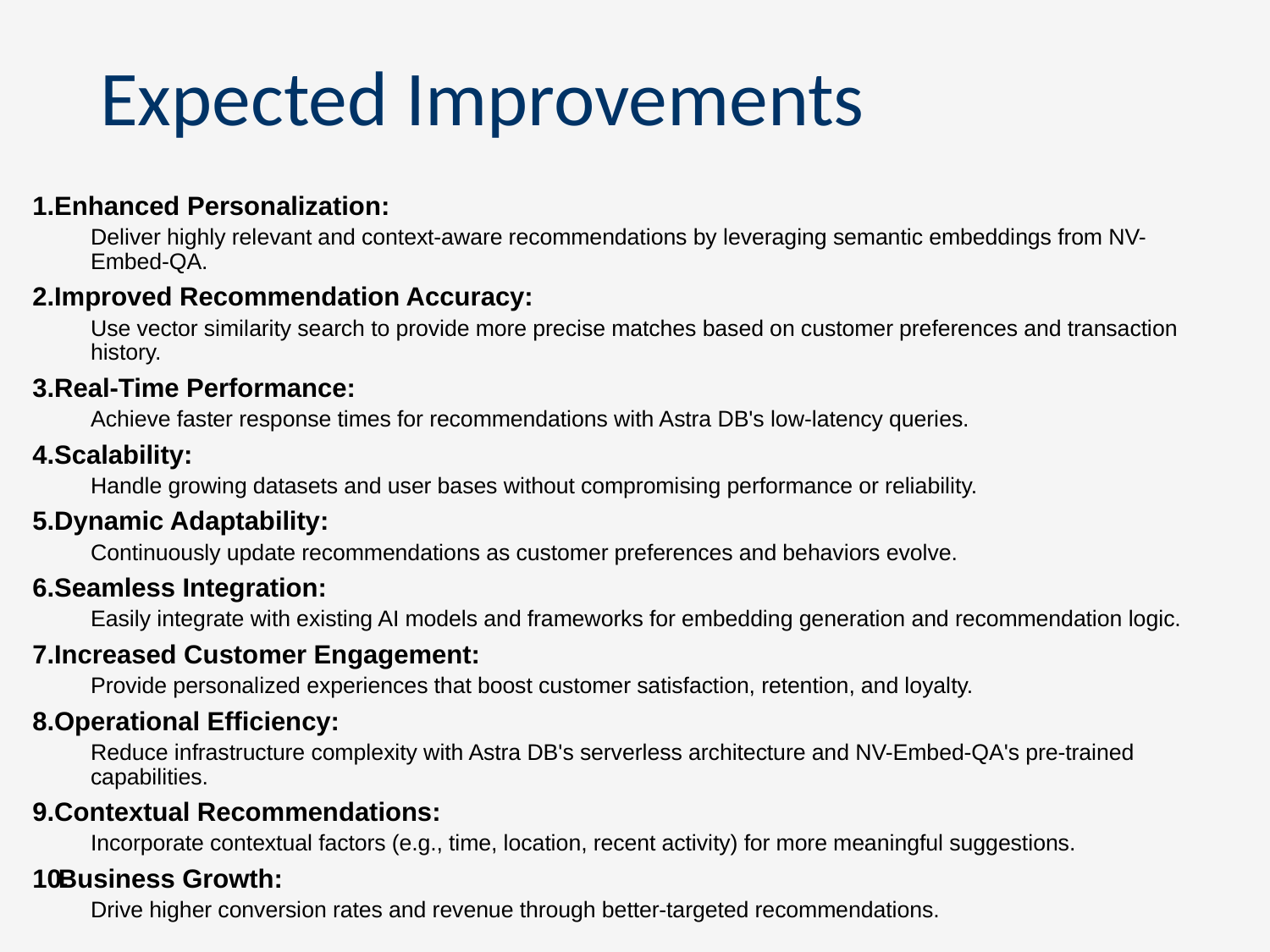

# Expected Improvements
Enhanced Personalization:
Deliver highly relevant and context-aware recommendations by leveraging semantic embeddings from NV-Embed-QA.
Improved Recommendation Accuracy:
Use vector similarity search to provide more precise matches based on customer preferences and transaction history.
Real-Time Performance:
Achieve faster response times for recommendations with Astra DB's low-latency queries.
Scalability:
Handle growing datasets and user bases without compromising performance or reliability.
Dynamic Adaptability:
Continuously update recommendations as customer preferences and behaviors evolve.
Seamless Integration:
Easily integrate with existing AI models and frameworks for embedding generation and recommendation logic.
Increased Customer Engagement:
Provide personalized experiences that boost customer satisfaction, retention, and loyalty.
Operational Efficiency:
Reduce infrastructure complexity with Astra DB's serverless architecture and NV-Embed-QA's pre-trained capabilities.
Contextual Recommendations:
Incorporate contextual factors (e.g., time, location, recent activity) for more meaningful suggestions.
Business Growth:
Drive higher conversion rates and revenue through better-targeted recommendations.